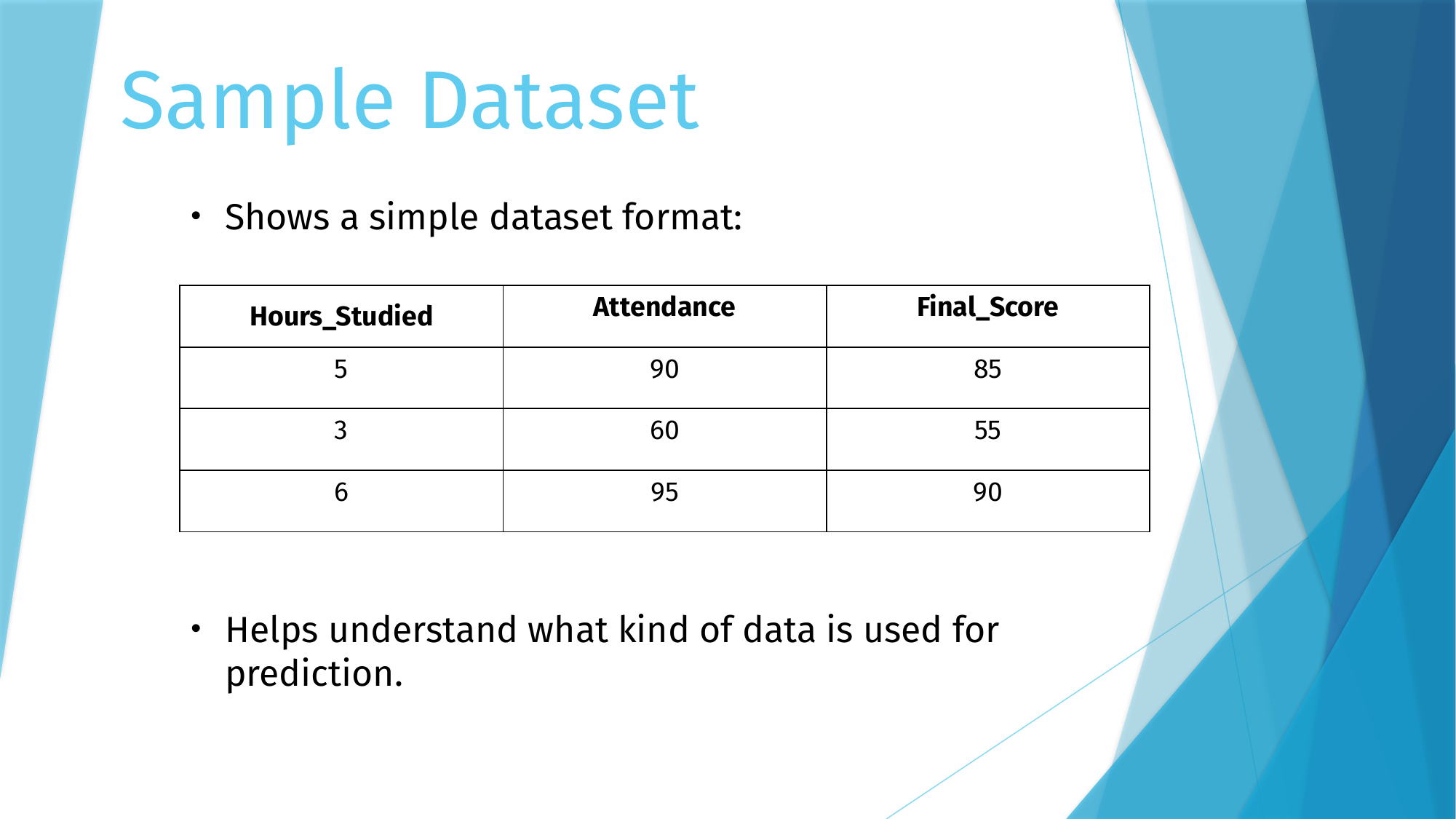

# Sample Dataset
Shows a simple dataset format:

Helps understand what kind of data is used for prediction.

| Hours\_Studied | Attendance | Final\_Score |
| --- | --- | --- |
| 5 | 90 | 85 |
| 3 | 60 | 55 |
| 6 | 95 | 90 |